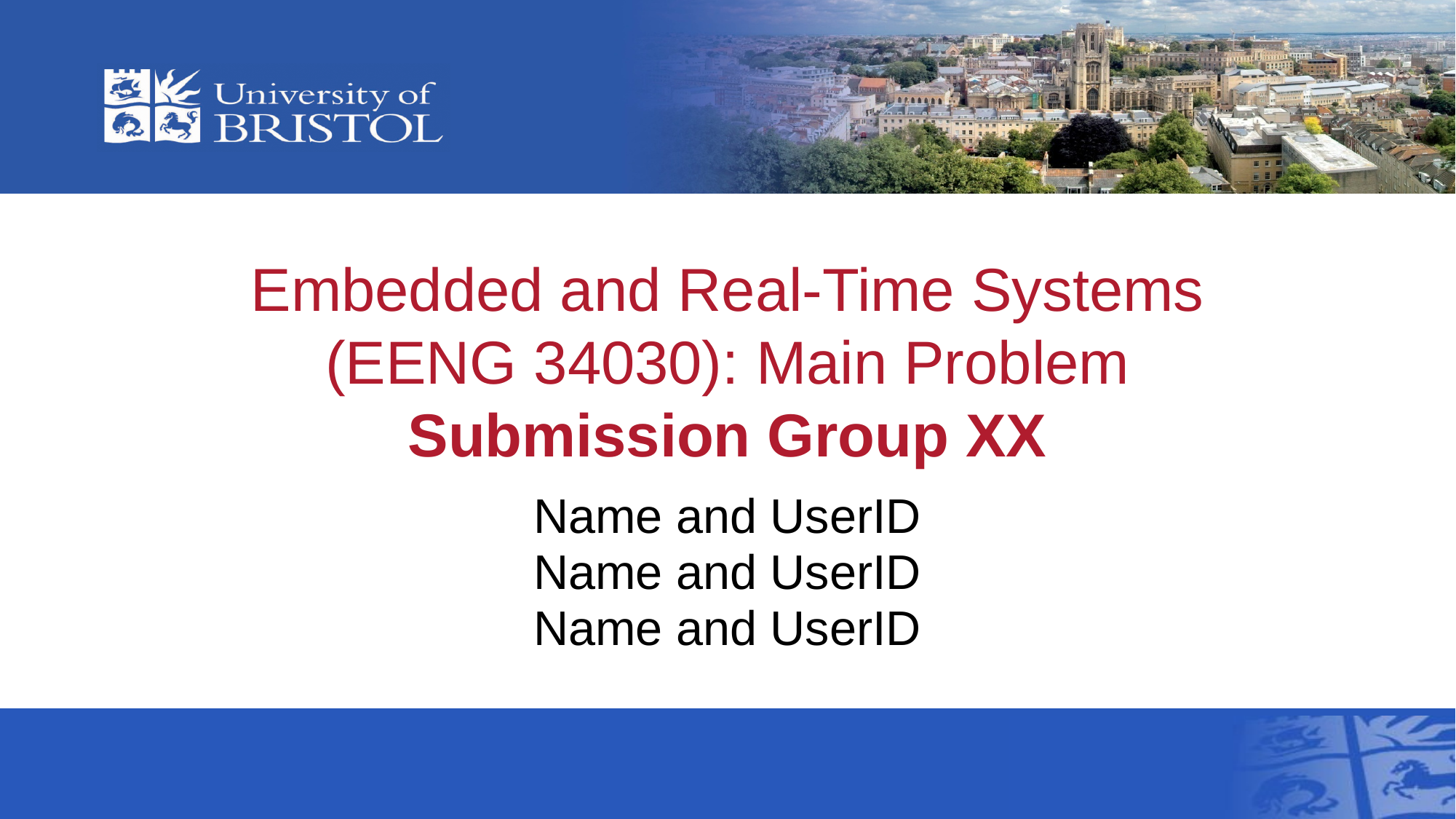

# Embedded and Real-Time Systems (EENG 34030): Main Problem Submission Group XX
Name and UserID
Name and UserID
Name and UserID